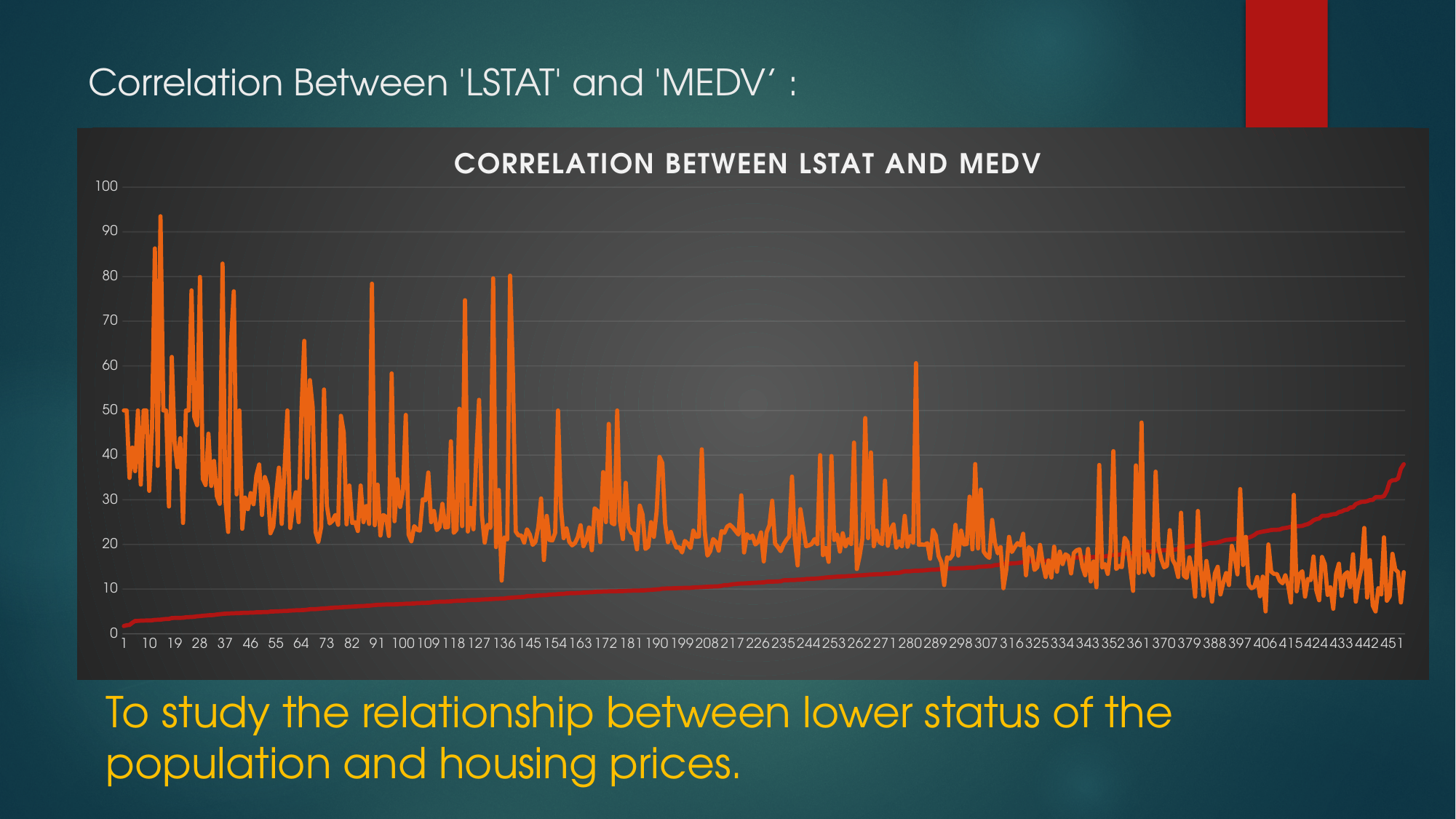

# Correlation Between 'LSTAT' and 'MEDV’ :

### Chart: CORRELATION BETWEEN LSTAT AND MEDV

| Category |  |  |
|---|---|---|
To study the relationship between lower status of the population and housing prices.